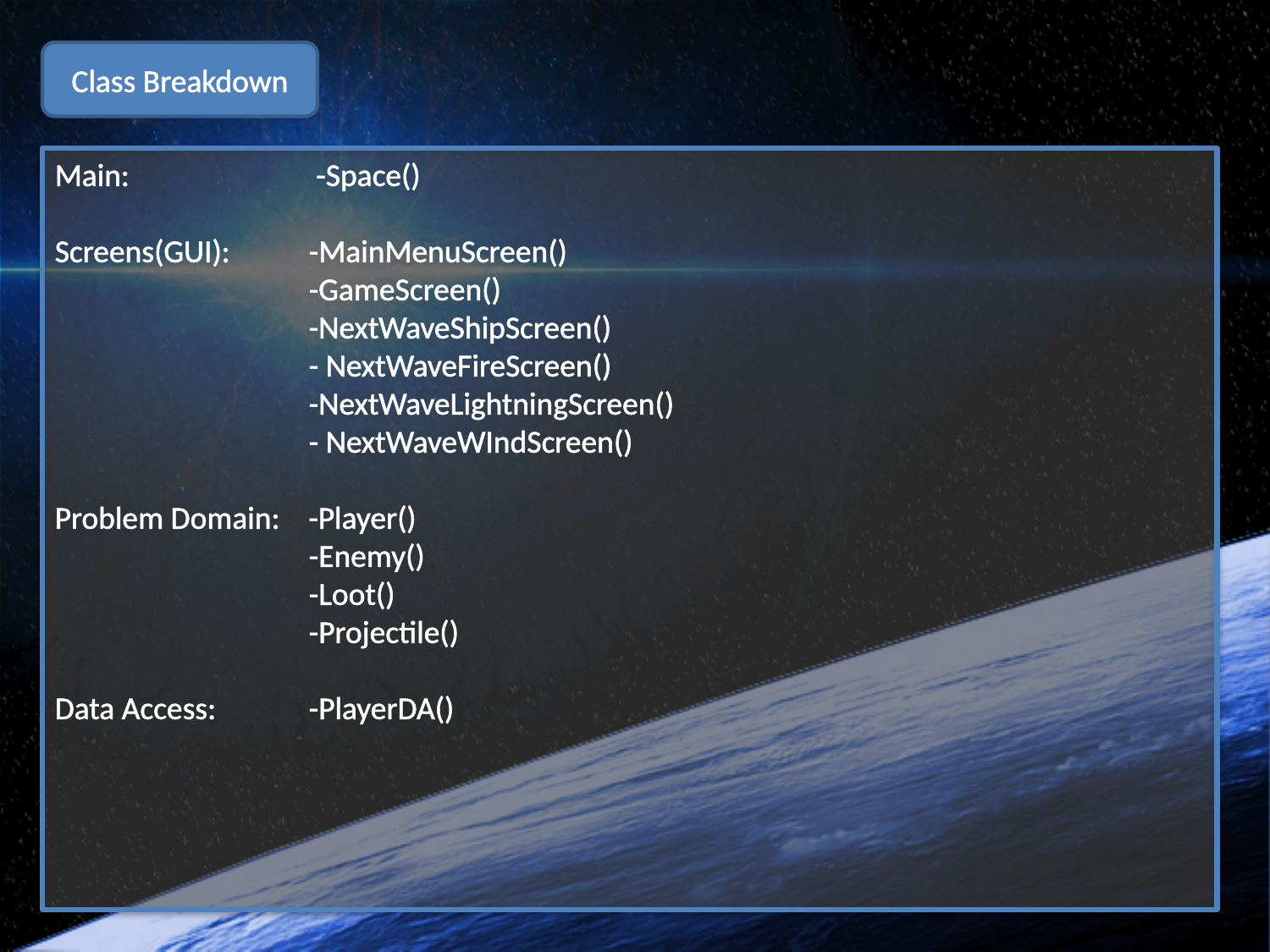

Class Breakdown
Main:		 -Space()

Screens(GUI): 	-MainMenuScreen()
		-GameScreen()
		-NextWaveShipScreen()
		- NextWaveFireScreen()
		-NextWaveLightningScreen()
		- NextWaveWIndScreen()

Problem Domain:    -Player()
		-Enemy()
		-Loot()
		-Projectile()

Data Access: 	-PlayerDA()